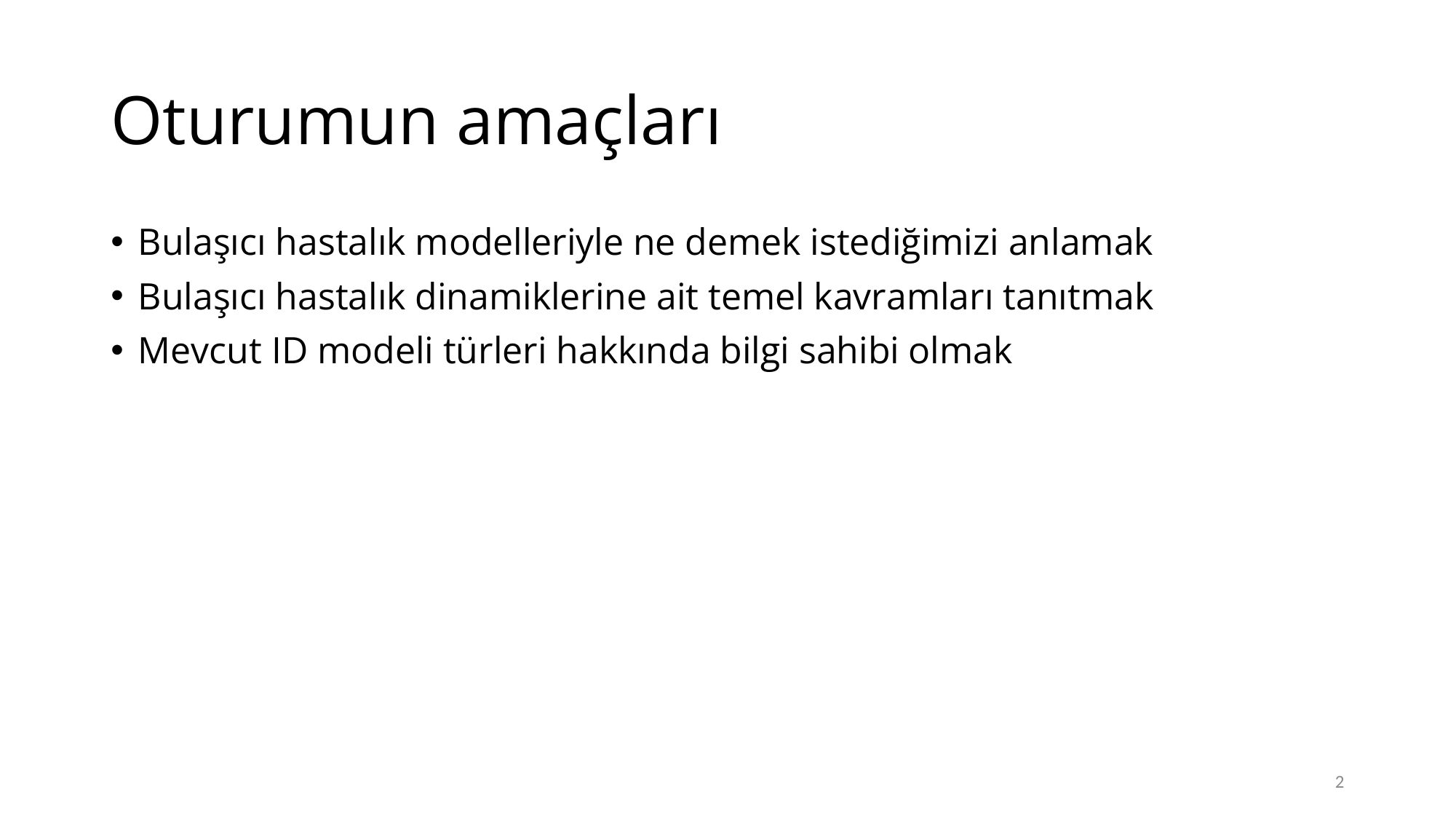

# Oturumun amaçları
Bulaşıcı hastalık modelleriyle ne demek istediğimizi anlamak
Bulaşıcı hastalık dinamiklerine ait temel kavramları tanıtmak
Mevcut ID modeli türleri hakkında bilgi sahibi olmak

2